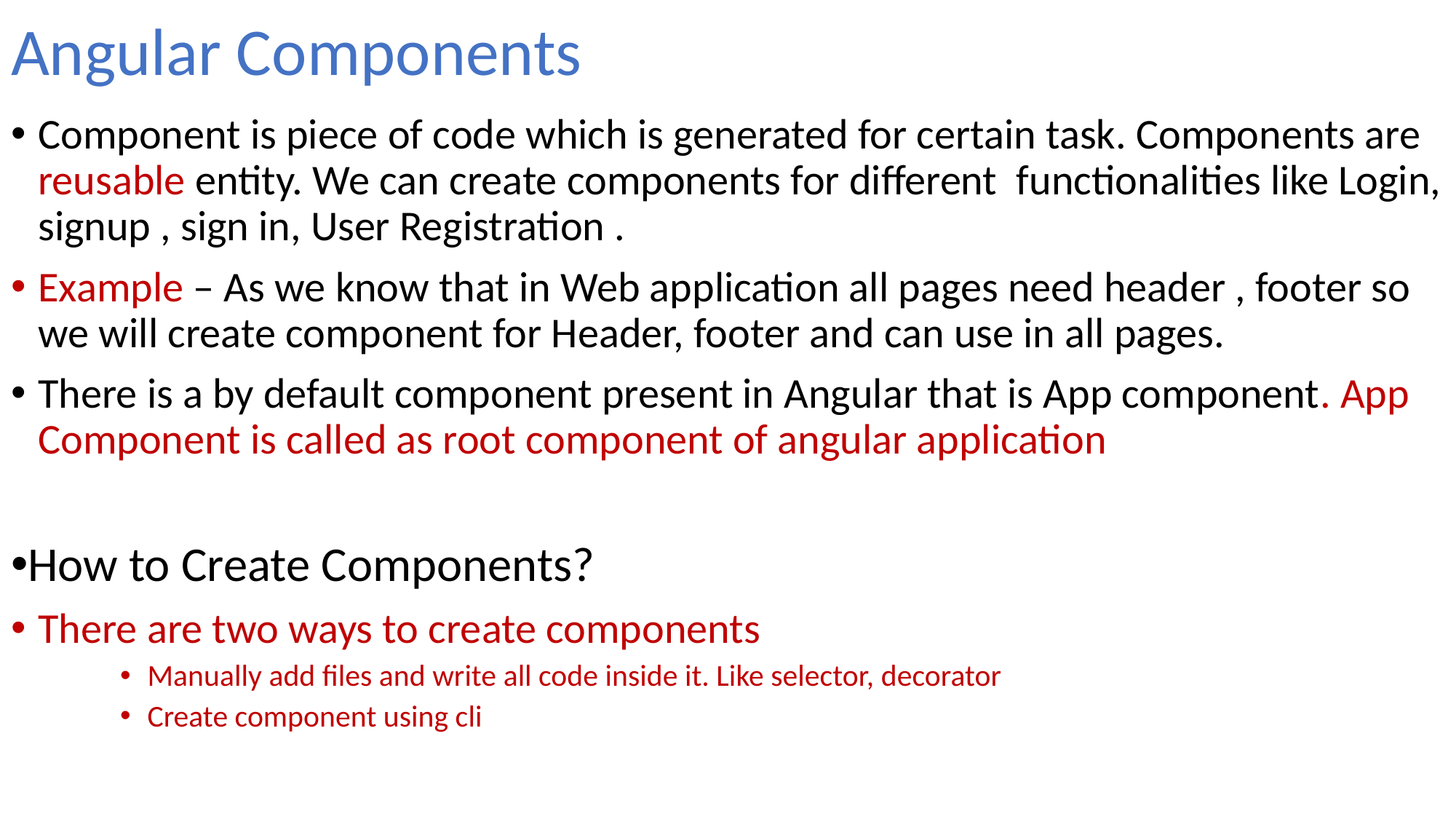

# Angular Components
Component is piece of code which is generated for certain task. Components are reusable entity. We can create components for different  functionalities like Login, signup , sign in, User Registration .
Example – As we know that in Web application all pages need header , footer so we will create component for Header, footer and can use in all pages.
There is a by default component present in Angular that is App component. App Component is called as root component of angular application

How to Create Components?
There are two ways to create components
Manually add files and write all code inside it. Like selector, decorator
Create component using cli